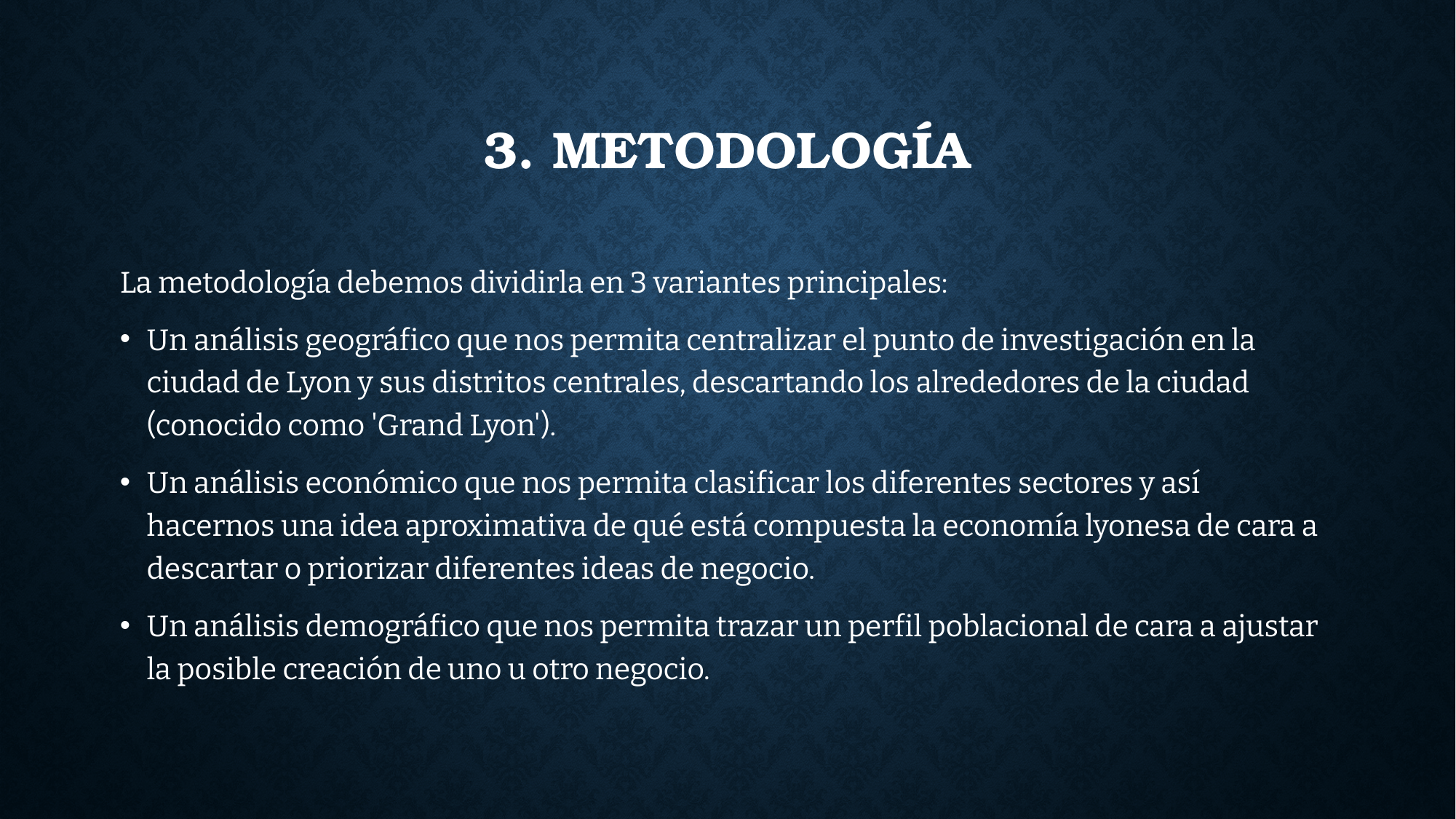

# 3. Metodología
La metodología debemos dividirla en 3 variantes principales:
Un análisis geográfico que nos permita centralizar el punto de investigación en la ciudad de Lyon y sus distritos centrales, descartando los alrededores de la ciudad (conocido como 'Grand Lyon').
Un análisis económico que nos permita clasificar los diferentes sectores y así hacernos una idea aproximativa de qué está compuesta la economía lyonesa de cara a descartar o priorizar diferentes ideas de negocio.
Un análisis demográfico que nos permita trazar un perfil poblacional de cara a ajustar la posible creación de uno u otro negocio.